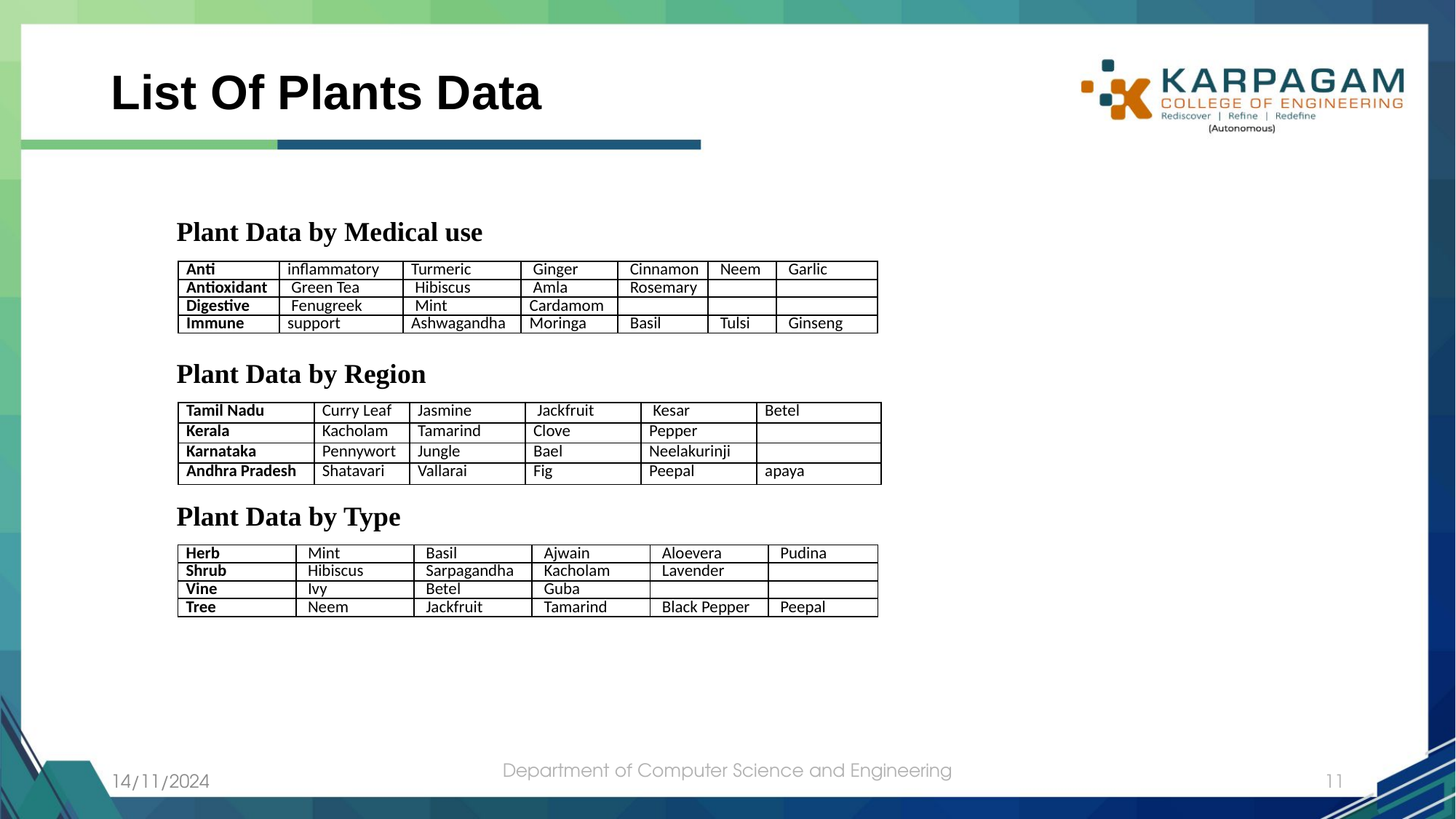

# List Of Plants Data
Plant Data by Medical use
| Anti | inflammatory | Turmeric | Ginger | Cinnamon | Neem | Garlic |
| --- | --- | --- | --- | --- | --- | --- |
| Antioxidant | Green Tea | Hibiscus | Amla | Rosemary |  |  |
| Digestive | Fenugreek | Mint | Cardamom |  |  |  |
| Immune | support | Ashwagandha | Moringa | Basil | Tulsi | Ginseng |
Plant Data by Region
| Tamil Nadu | Curry Leaf | Jasmine | Jackfruit | Kesar | Betel |
| --- | --- | --- | --- | --- | --- |
| Kerala | Kacholam | Tamarind | Clove | Pepper |  |
| Karnataka | Pennywort | Jungle | Bael | Neelakurinji |  |
| Andhra Pradesh | Shatavari | Vallarai | Fig | Peepal | apaya |
Plant Data by Type
| Herb | Mint | Basil | Ajwain | Aloevera | Pudina |
| --- | --- | --- | --- | --- | --- |
| Shrub | Hibiscus | Sarpagandha | Kacholam | Lavender |  |
| Vine | Ivy | Betel | Guba |  |  |
| Tree | Neem | Jackfruit | Tamarind | Black Pepper | Peepal |
14/11/2024
Department of Computer Science and Engineering

11